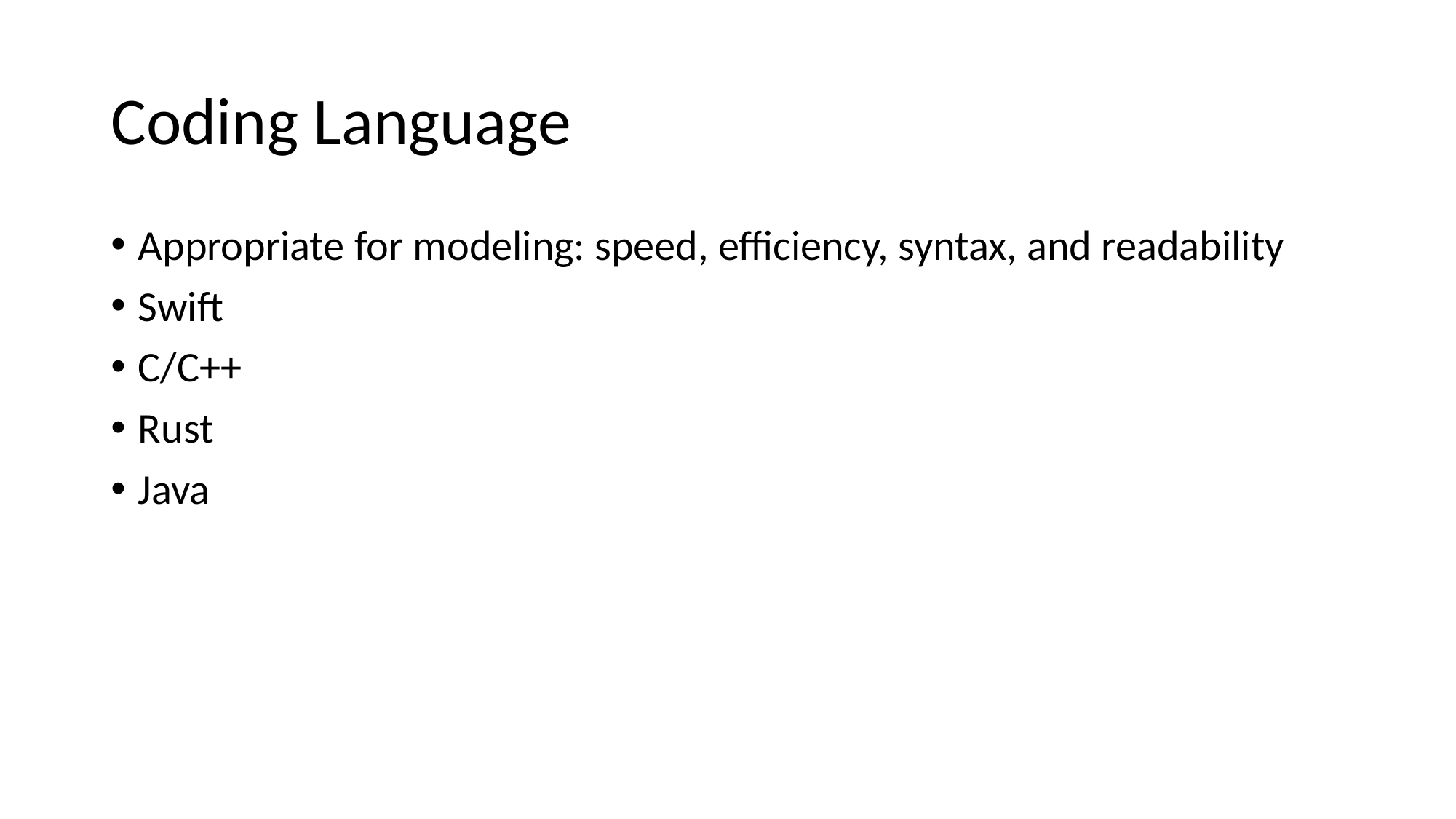

# Coding Language
Appropriate for modeling: speed, efficiency, syntax, and readability
Swift
C/C++
Rust
Java